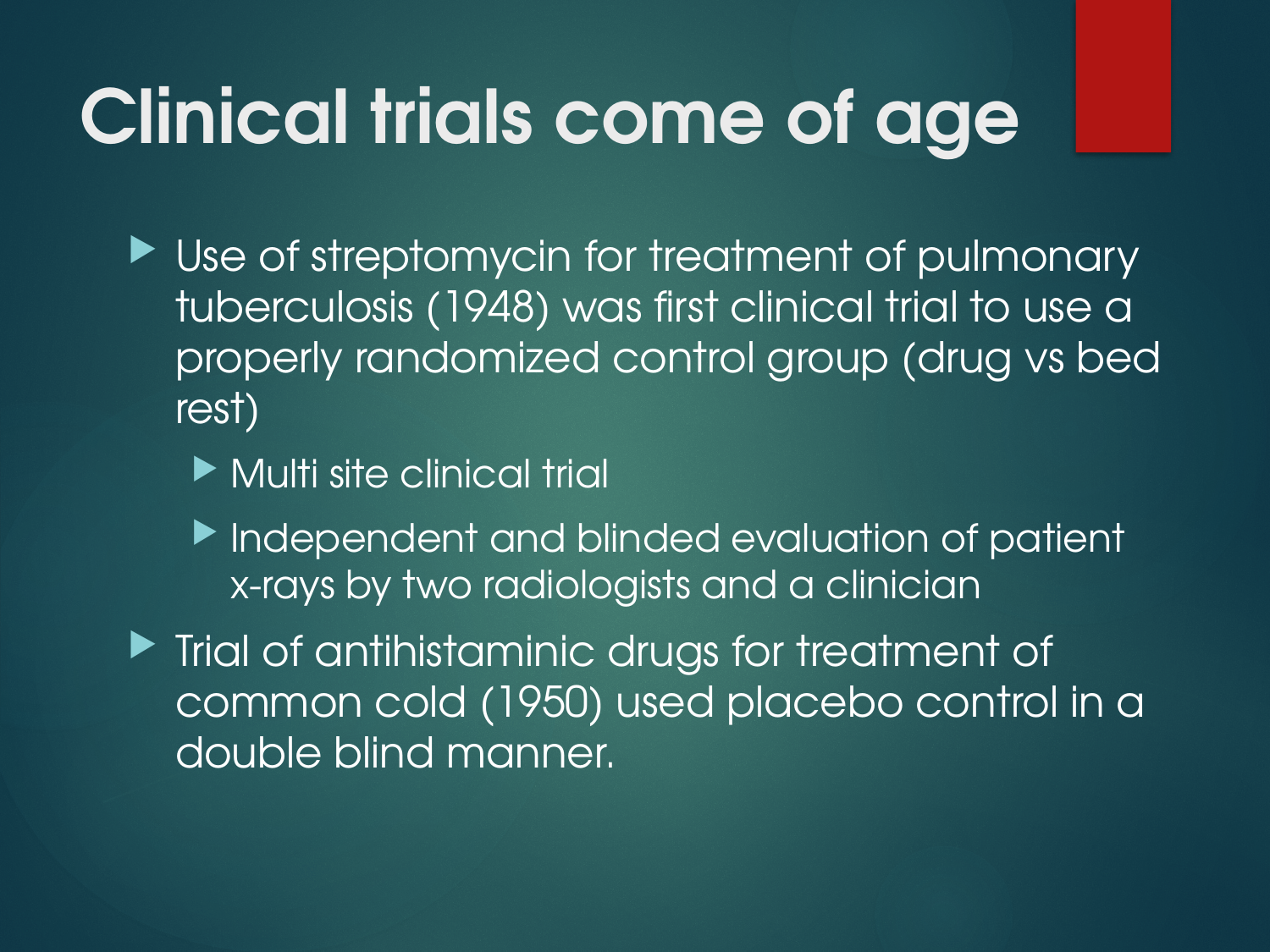

# Clinical trials come of age
Use of streptomycin for treatment of pulmonary tuberculosis (1948) was first clinical trial to use a properly randomized control group (drug vs bed rest)
Multi site clinical trial
Independent and blinded evaluation of patient x-rays by two radiologists and a clinician
Trial of antihistaminic drugs for treatment of common cold (1950) used placebo control in a double blind manner.